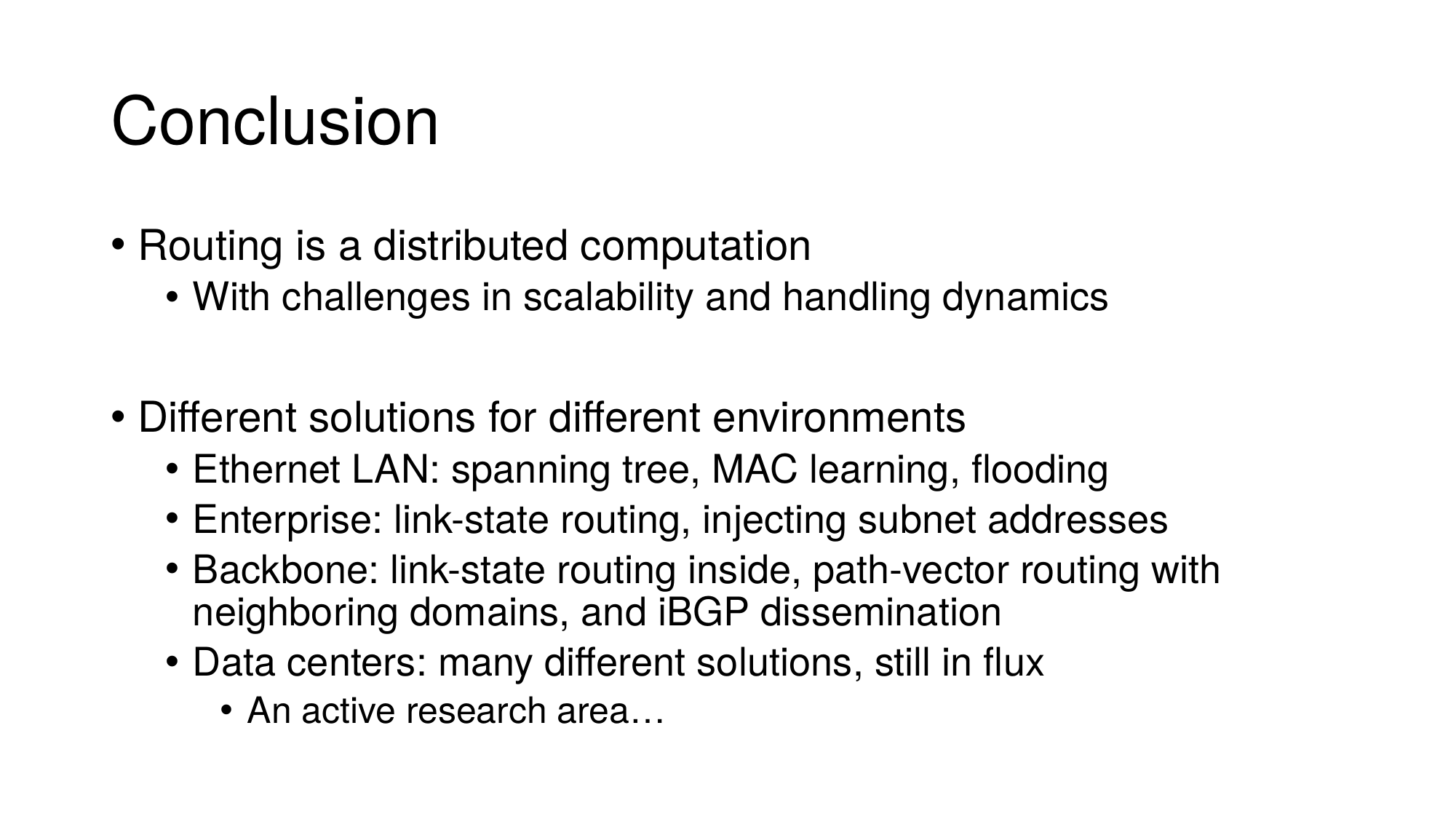

# Conclusion
Routing is a distributed computation
With challenges in scalability and handling dynamics

Different solutions for different environments
Ethernet LAN: spanning tree, MAC learning, flooding
Enterprise: link-state routing, injecting subnet addresses
Backbone: link-state routing inside, path-vector routing with neighboring domains, and iBGP dissemination
Data centers: many different solutions, still in flux
An active research area…